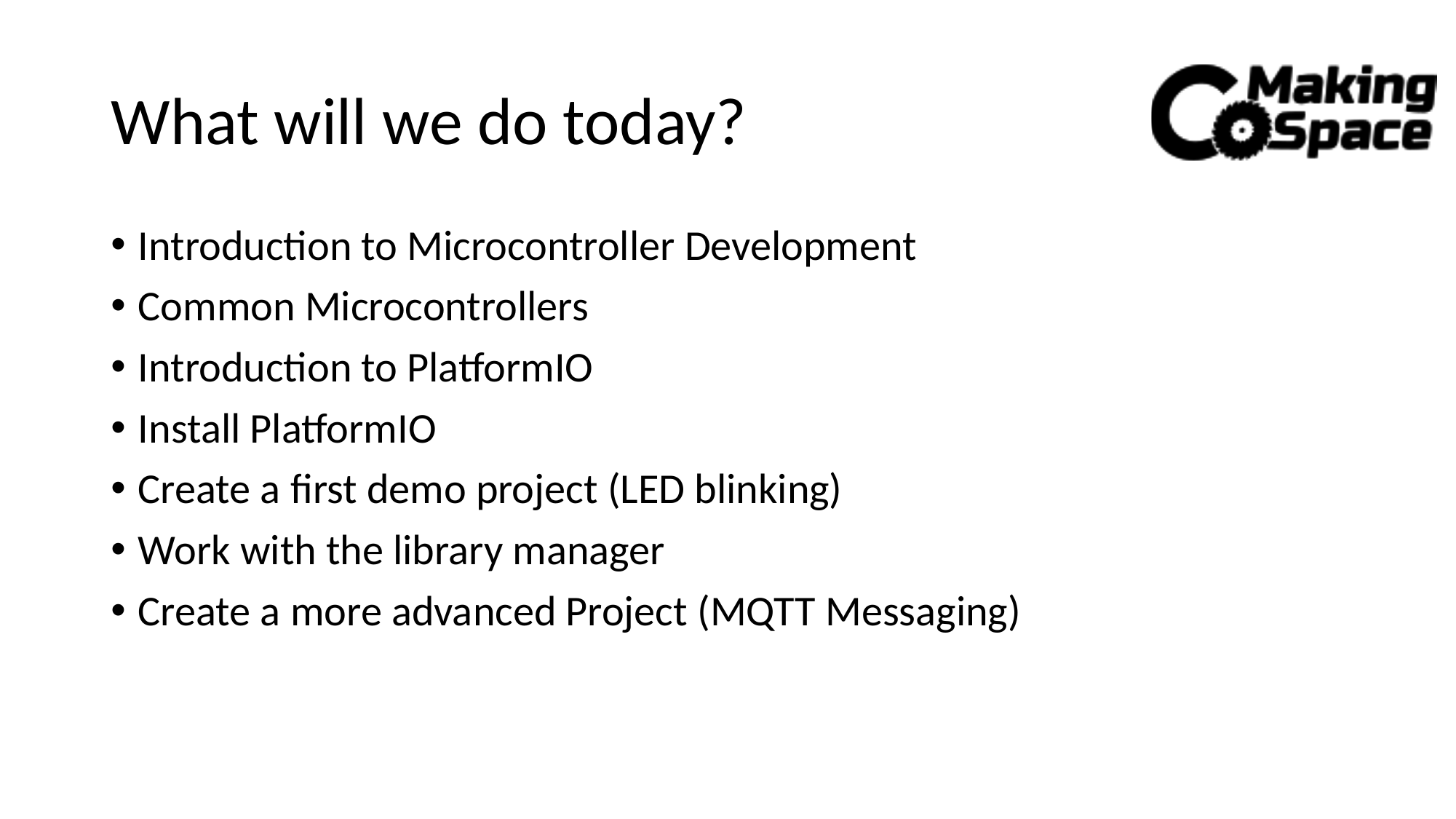

# What will we do today?
Introduction to Microcontroller Development
Common Microcontrollers
Introduction to PlatformIO
Install PlatformIO
Create a first demo project (LED blinking)
Work with the library manager
Create a more advanced Project (MQTT Messaging)